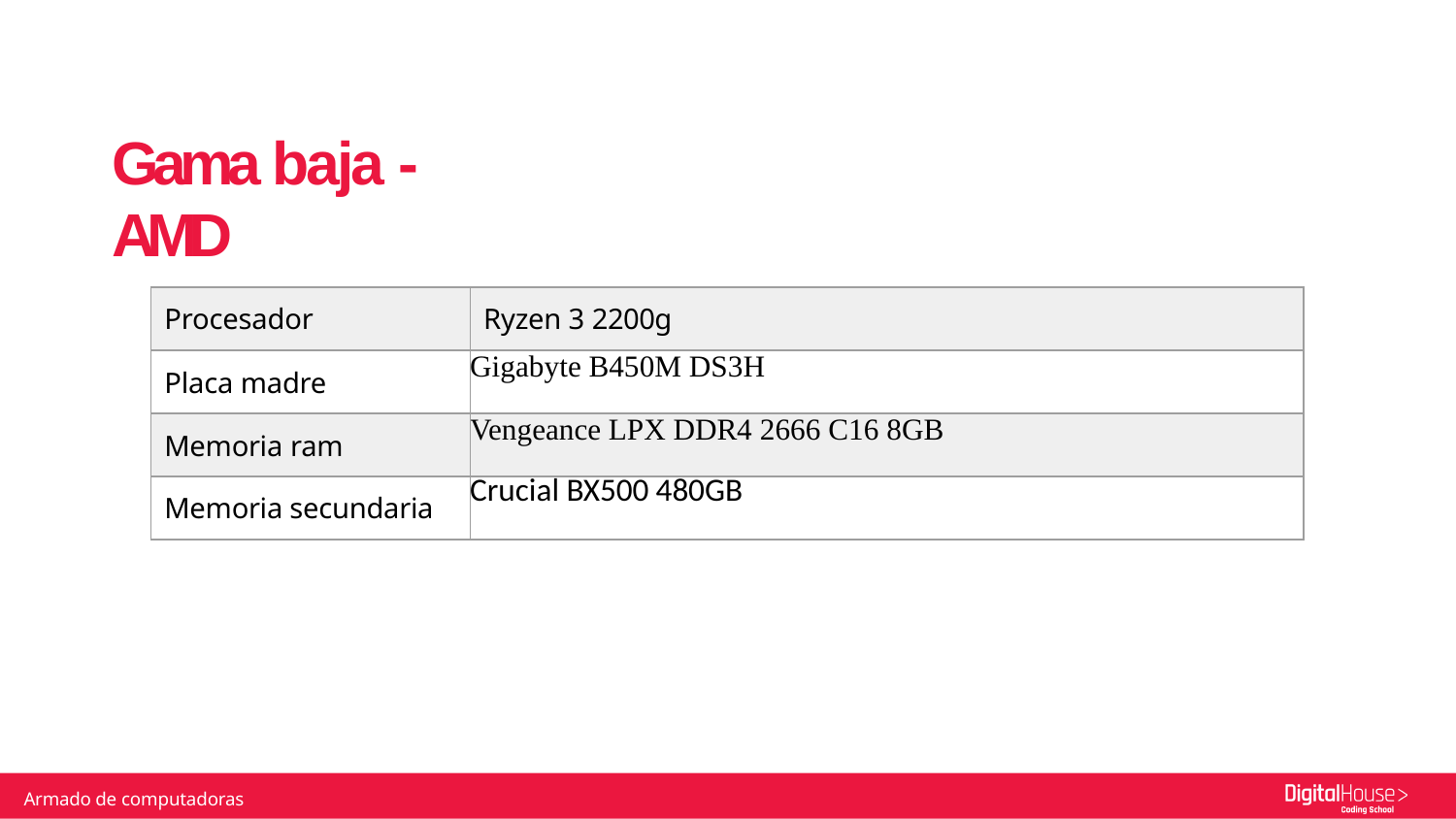

# Gama baja - AMD
| Procesador | Ryzen 3 2200g |
| --- | --- |
| Placa madre | Gigabyte B450M DS3H |
| Memoria ram | Vengeance LPX DDR4 2666 C16 8GB |
| Memoria secundaria | Crucial BX500 480GB |
Armado de computadoras